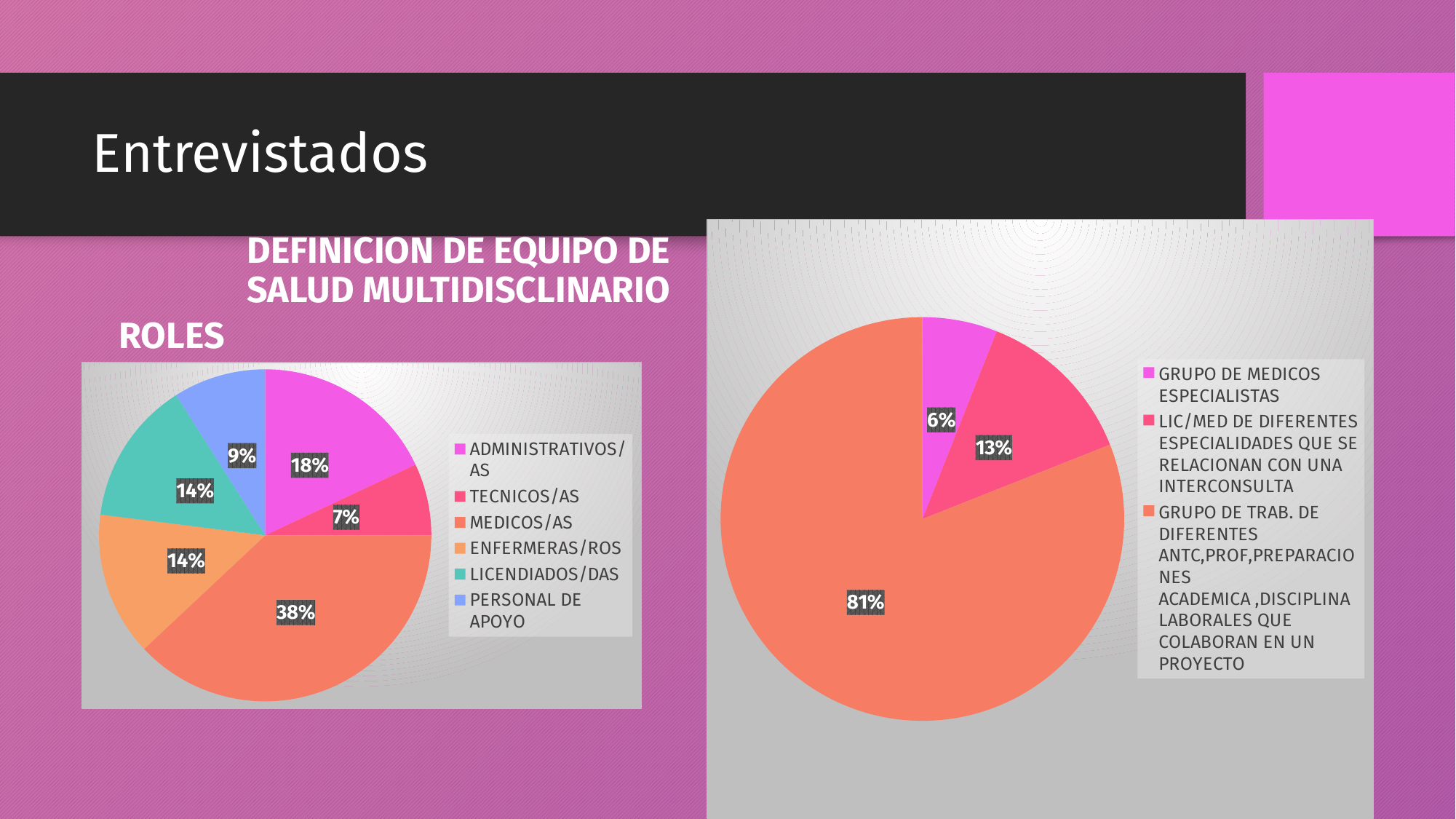

# Entrevistados
DEFINICION DE EQUIPO DE SALUD MULTIDISCLINARIO

### Chart

| Category | Columna1 |
|---|---|
| GRUPO DE MEDICOS ESPECIALISTAS  | 6.0 |
| LIC/MED DE DIFERENTES ESPECIALIDADES QUE SE RELACIONAN CON UNA INTERCONSULTA  | 13.0 |
| GRUPO DE TRAB. DE DIFERENTES ANTC,PROF,PREPARACIONES ACADEMICA ,DISCIPLINA LABORALES QUE COLABORAN EN UN PROYECTO  | 81.0 |
ROLES

### Chart

| Category | Ventas |
|---|---|
| ADMINISTRATIVOS/AS | 18.0 |
| TECNICOS/AS | 7.0 |
| MEDICOS/AS | 38.0 |
| ENFERMERAS/ROS | 14.0 |
| LICENDIADOS/DAS | 14.0 |
| PERSONAL DE APOYO | 9.0 |